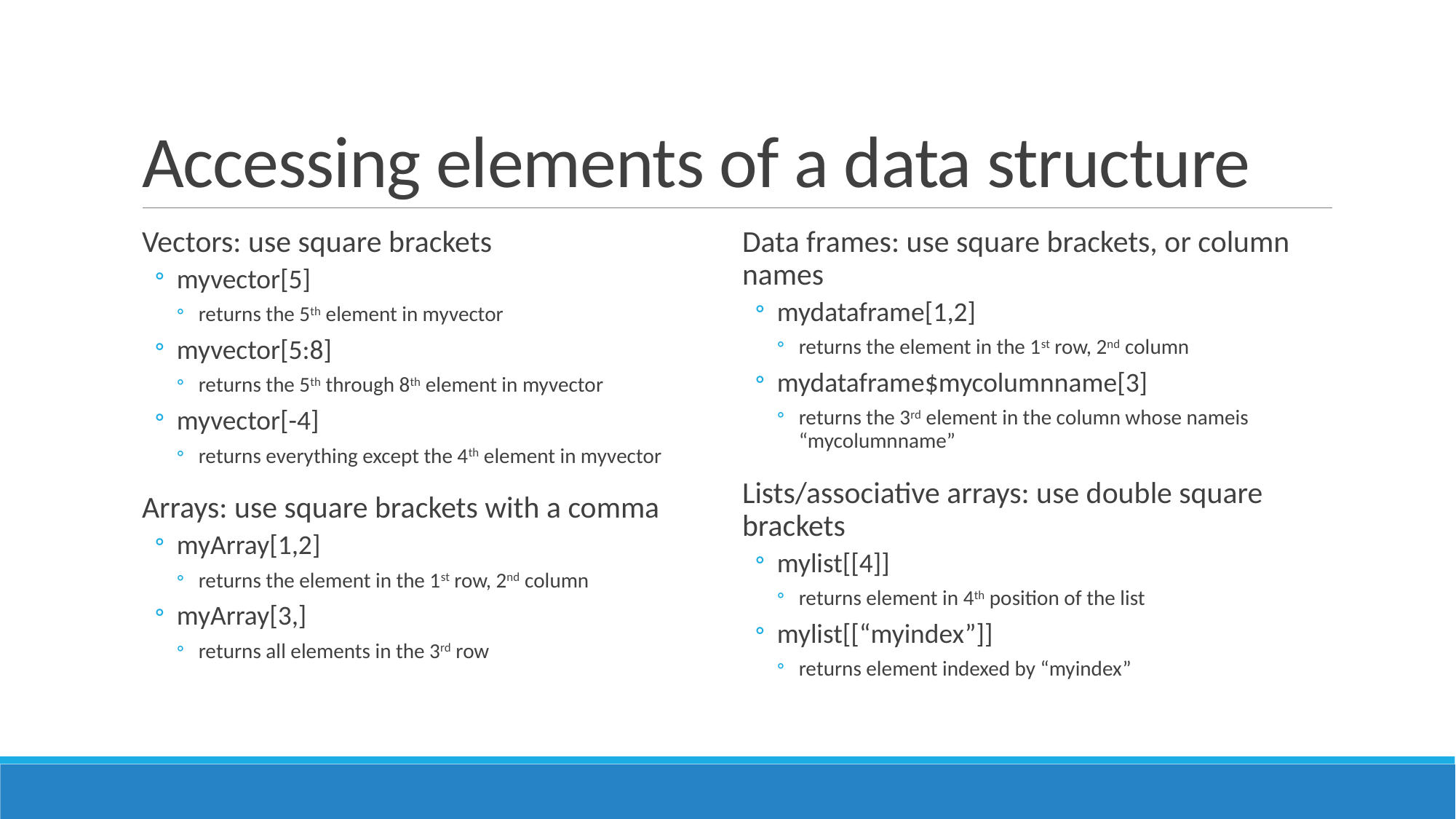

# Accessing elements of a data structure
Vectors: use square brackets
myvector[5]
returns the 5th element in myvector
myvector[5:8]
returns the 5th through 8th element in myvector
myvector[-4]
returns everything except the 4th element in myvector
Arrays: use square brackets with a comma
myArray[1,2]
returns the element in the 1st row, 2nd column
myArray[3,]
returns all elements in the 3rd row
Data frames: use square brackets, or column names
mydataframe[1,2]
returns the element in the 1st row, 2nd column
mydataframe$mycolumnname[3]
returns the 3rd element in the column whose nameis “mycolumnname”
Lists/associative arrays: use double square brackets
mylist[[4]]
returns element in 4th position of the list
mylist[[“myindex”]]
returns element indexed by “myindex”